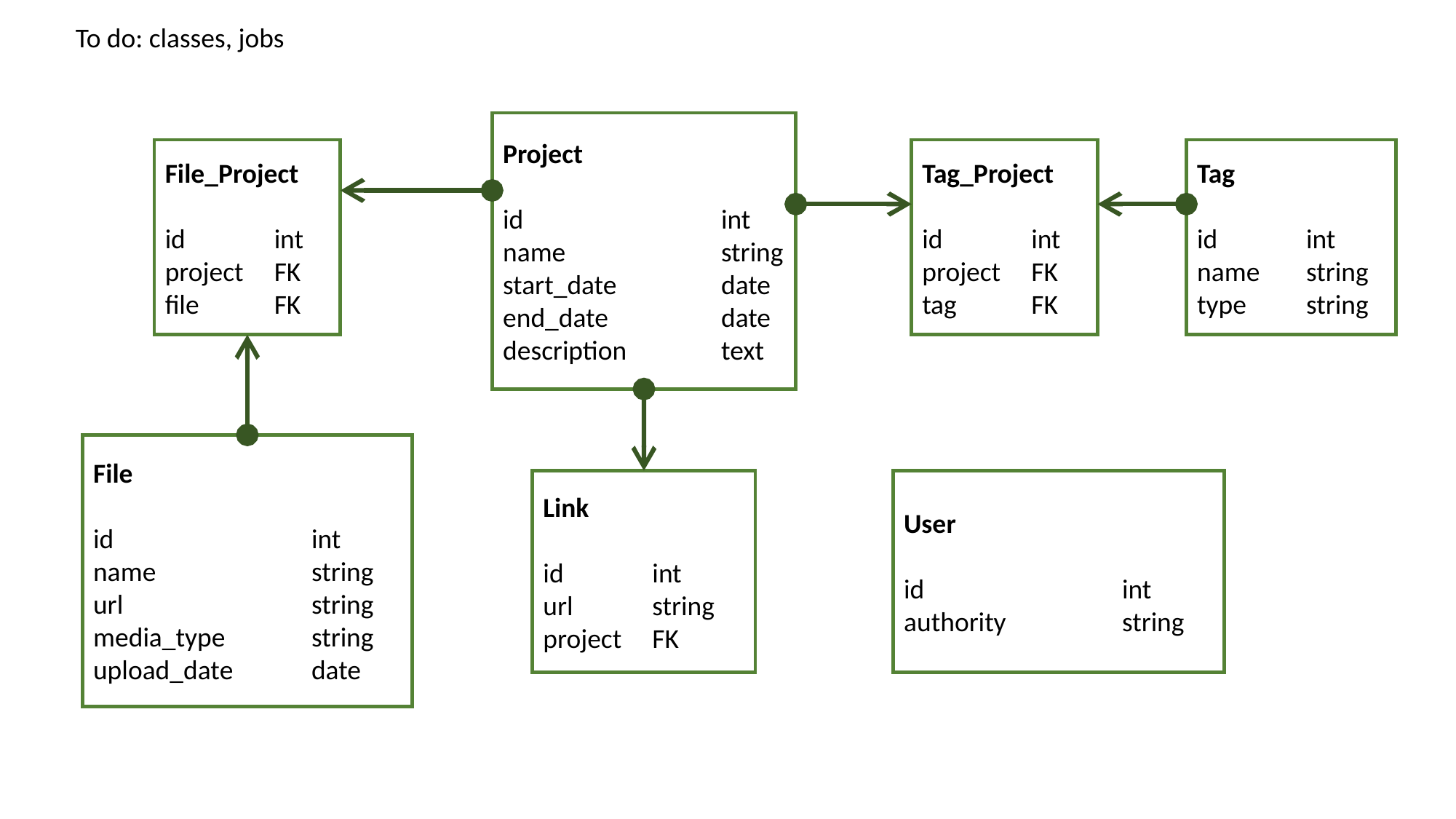

To do: classes, jobs
Project

id		int
name		string
start_date	date
end_date		date
description	text
File_Project

id	int
project	FK
file	FK
Tag_Project

id	int
project	FK
tag	FK
Tag

id	int
name	string
type	string
File

id		int
name		string
url		string
media_type	string
upload_date	date
User

id		int
authority		string
Link

id	int
url	string
project	FK